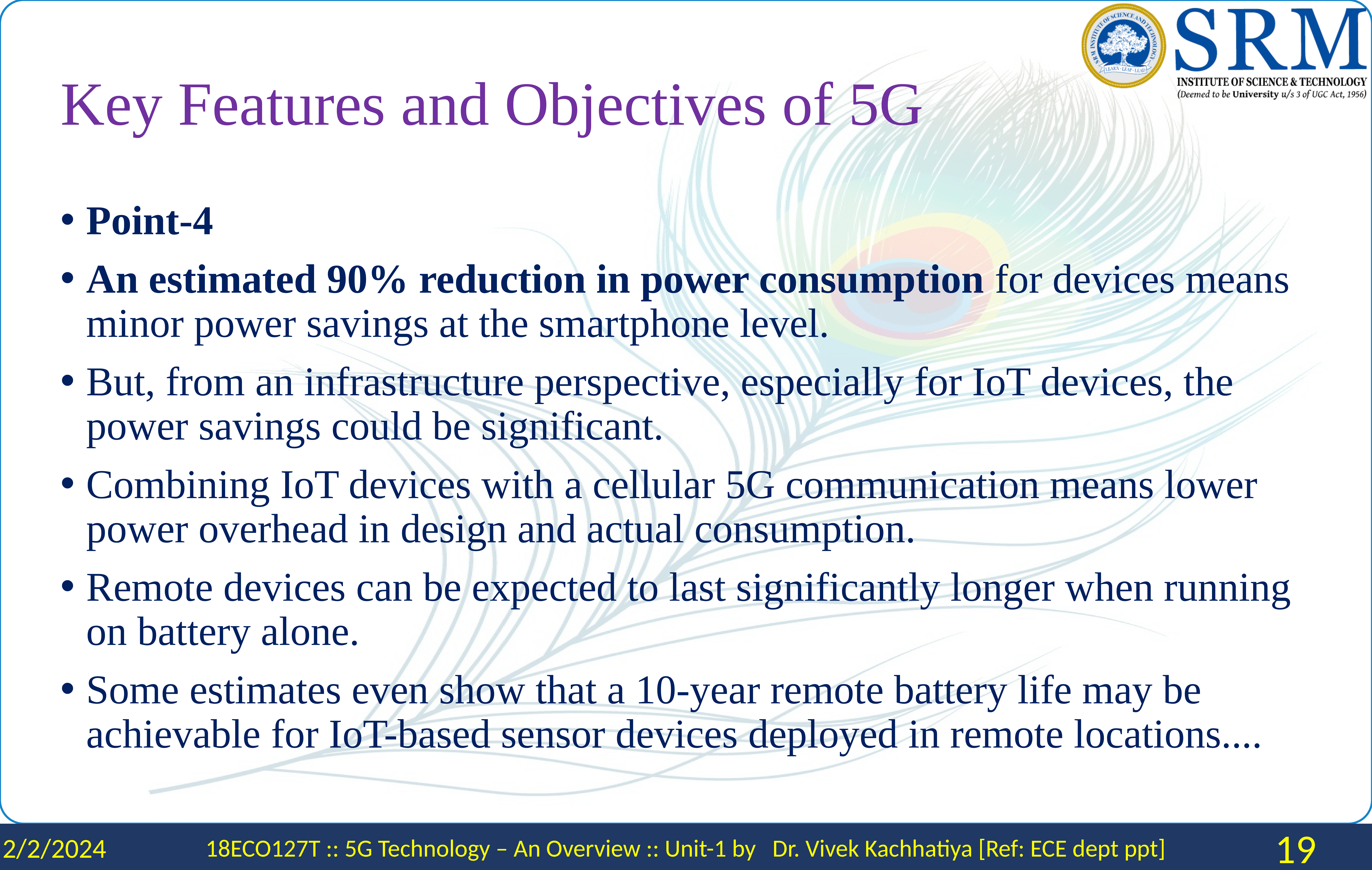

# Key Features and Objectives of 5G
Point-4
An estimated 90% reduction in power consumption for devices means minor power savings at the smartphone level.
But, from an infrastructure perspective, especially for IoT devices, the power savings could be significant.
Combining IoT devices with a cellular 5G communication means lower power overhead in design and actual consumption.
Remote devices can be expected to last significantly longer when running on battery alone.
Some estimates even show that a 10-year remote battery life may be achievable for IoT-based sensor devices deployed in remote locations....
2/2/2024
18ECO127T :: 5G Technology – An Overview :: Unit-1 by   Dr. Vivek Kachhatiya [Ref: ECE dept ppt]
19